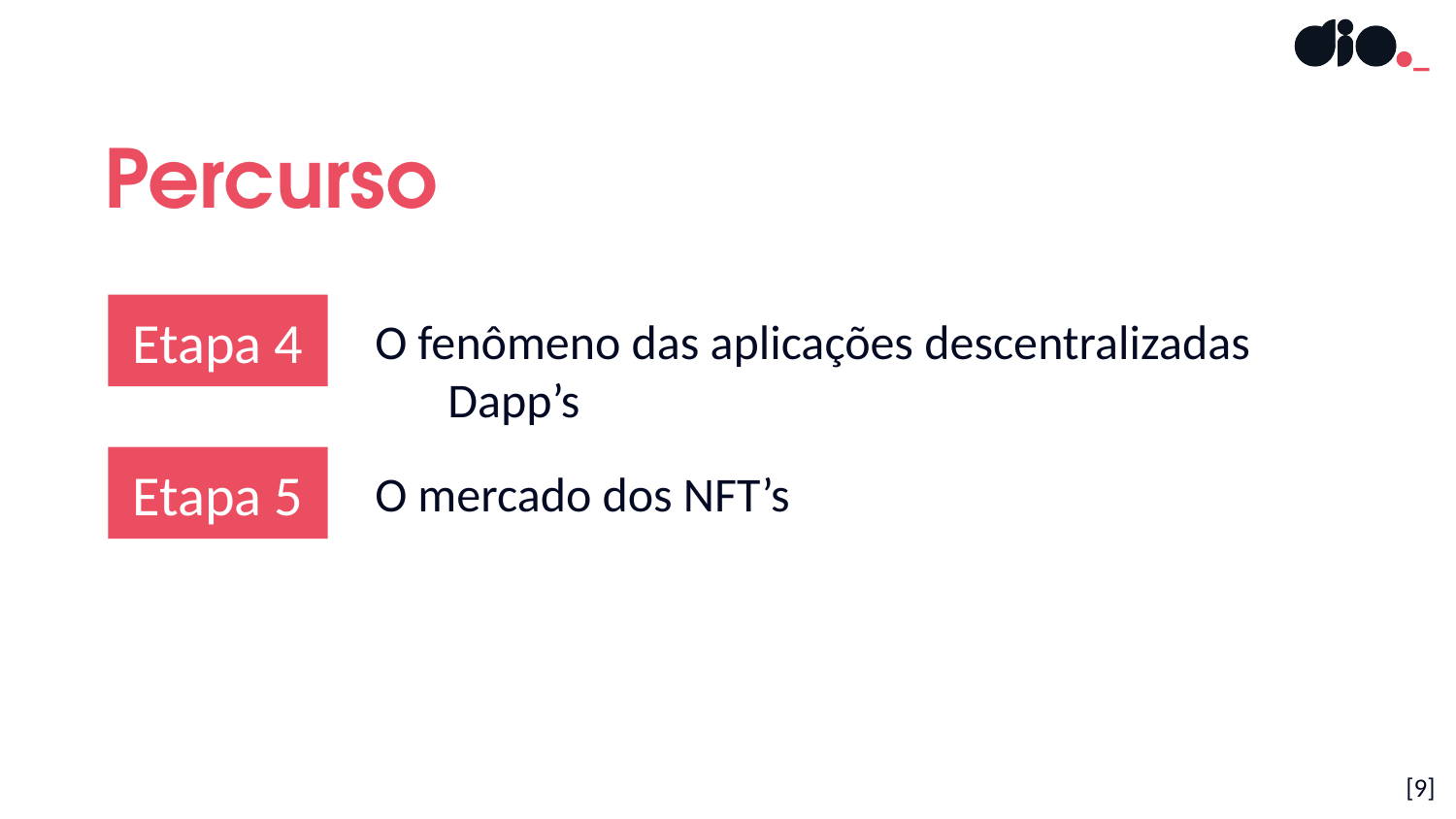

Percurso
Etapa 4
O fenômeno das aplicações descentralizadas Dapp’s
Etapa 5
O mercado dos NFT’s
[9]